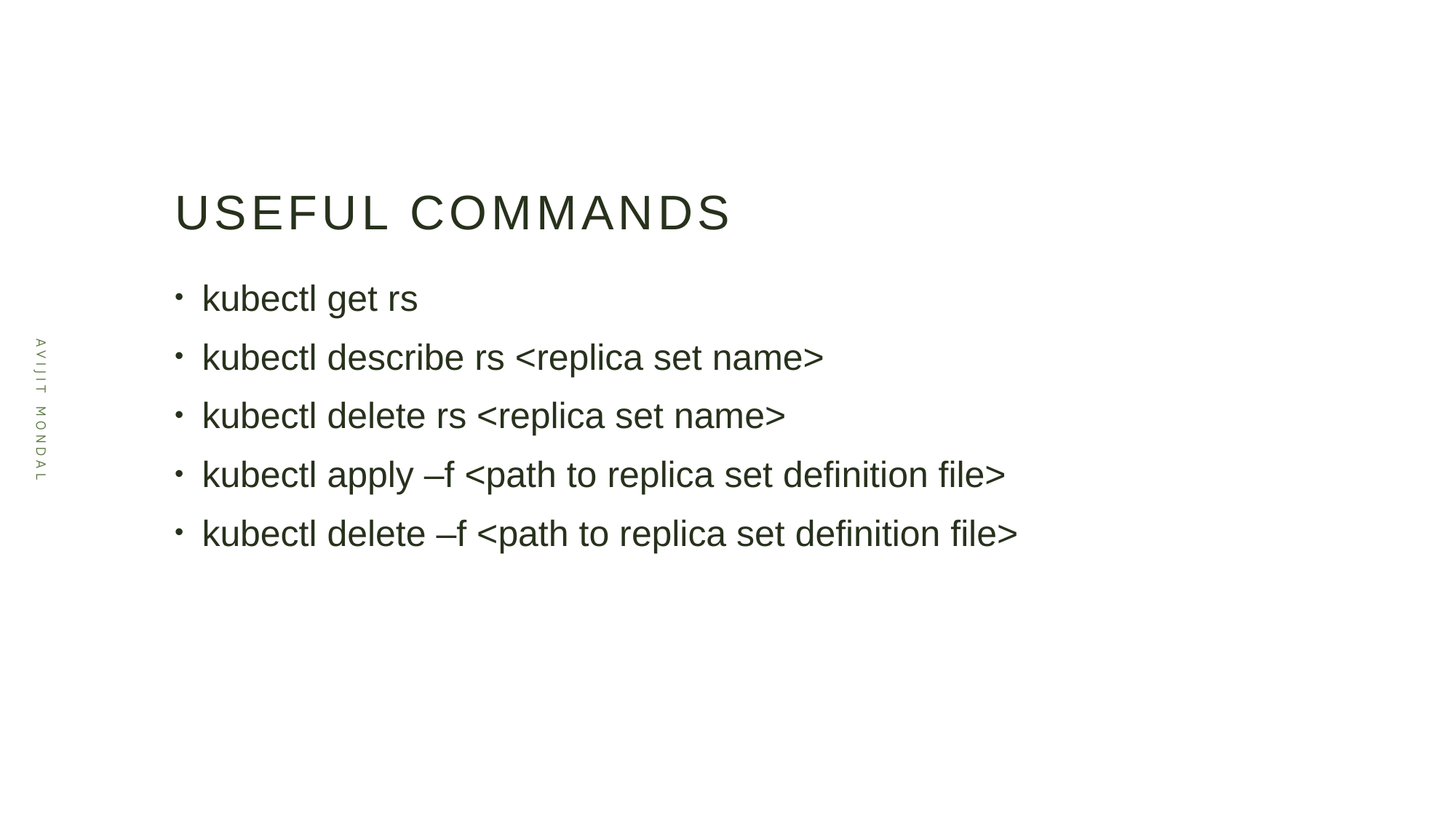

# Useful commands
kubectl get rs
kubectl describe rs <replica set name>
kubectl delete rs <replica set name>
kubectl apply –f <path to replica set definition file>
kubectl delete –f <path to replica set definition file>

Avijit Mondal